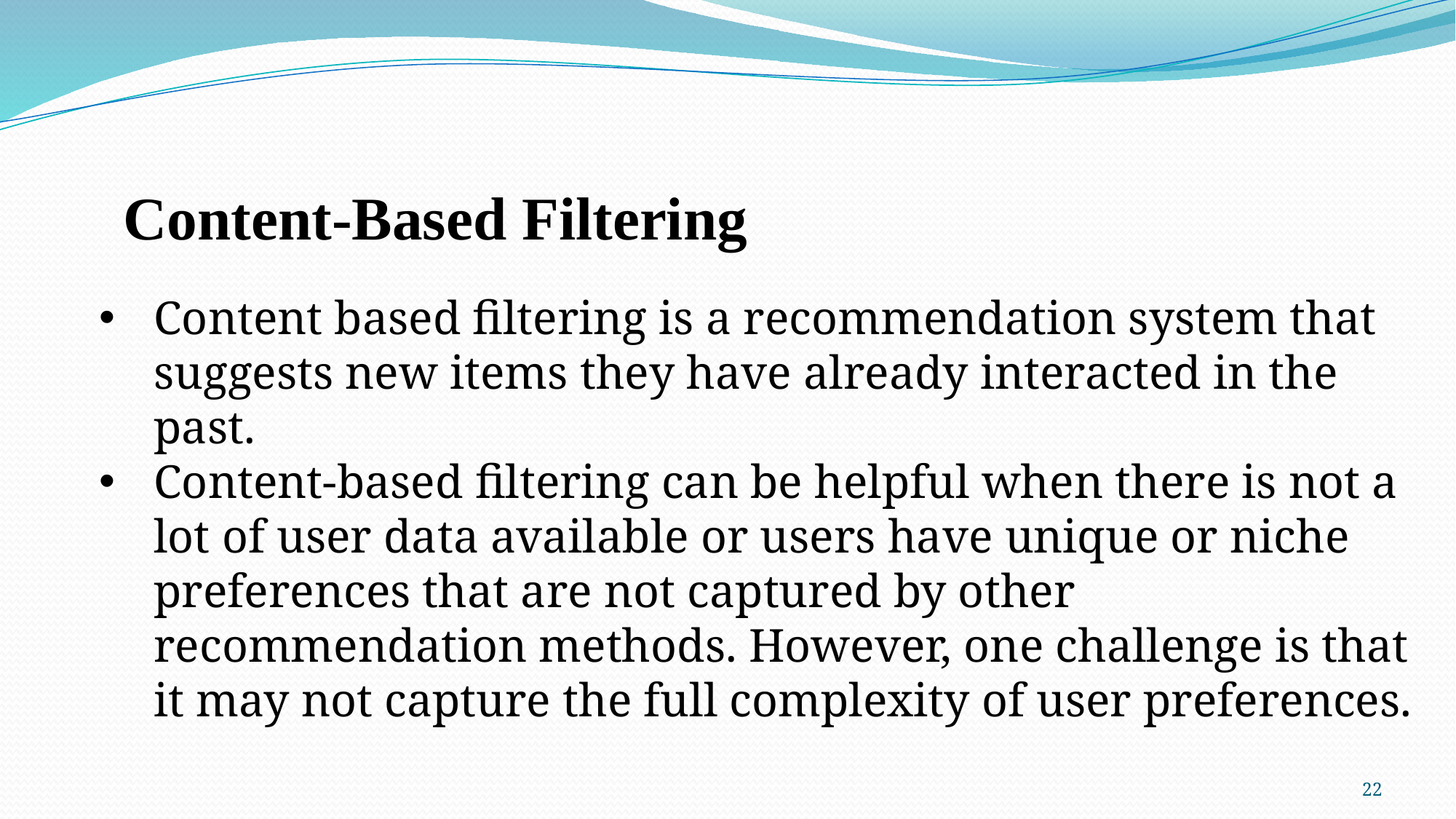

# Content-Based Filtering
Content based filtering is a recommendation system that suggests new items they have already interacted in the past.
Content-based filtering can be helpful when there is not a lot of user data available or users have unique or niche preferences that are not captured by other recommendation methods. However, one challenge is that it may not capture the full complexity of user preferences.

22